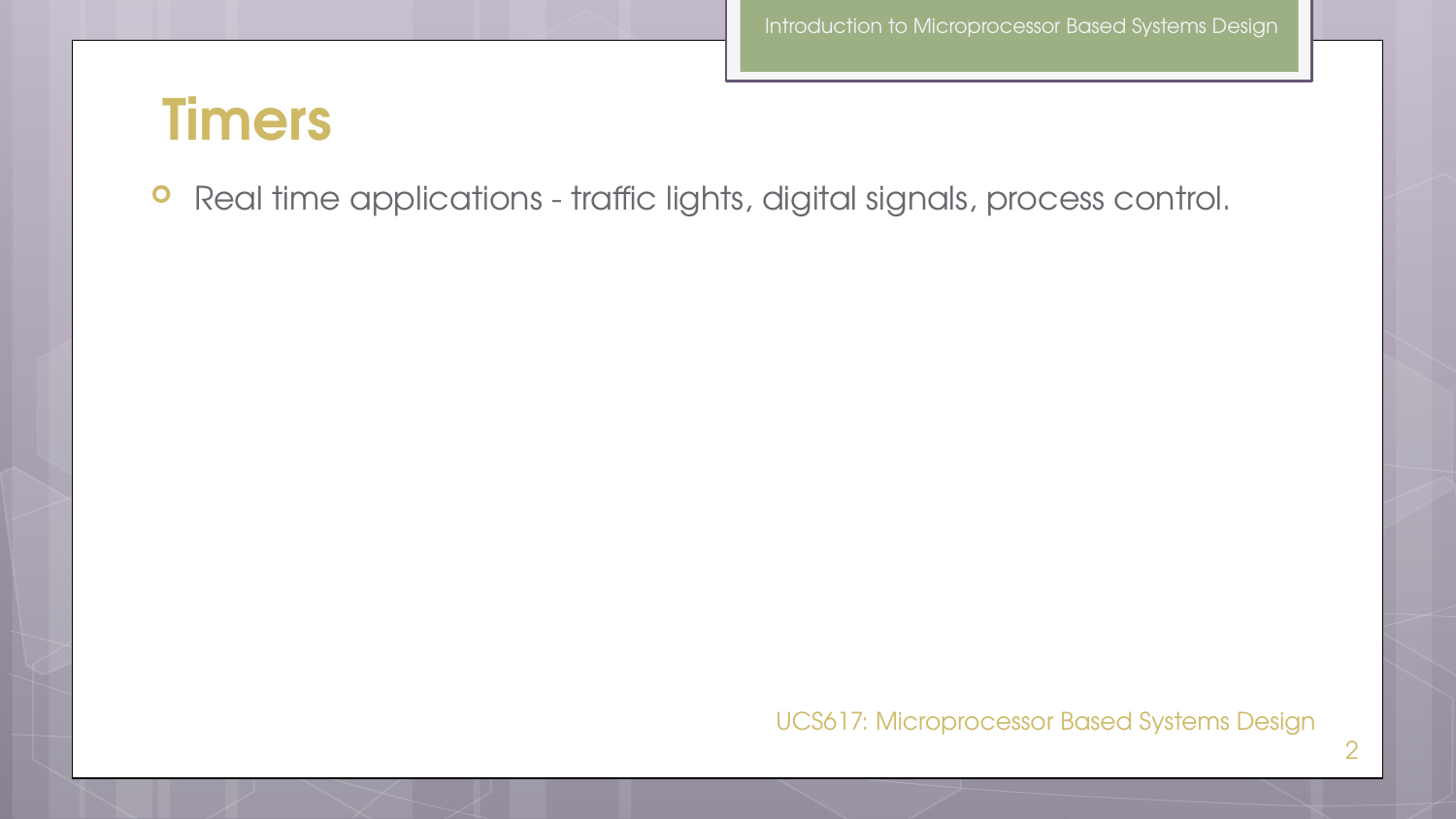

Introduction to Microprocessor Based Systems Design
# Timers
Real time applications - traffic lights, digital signals, process control.

UCS617: Microprocessor Based Systems Design
2